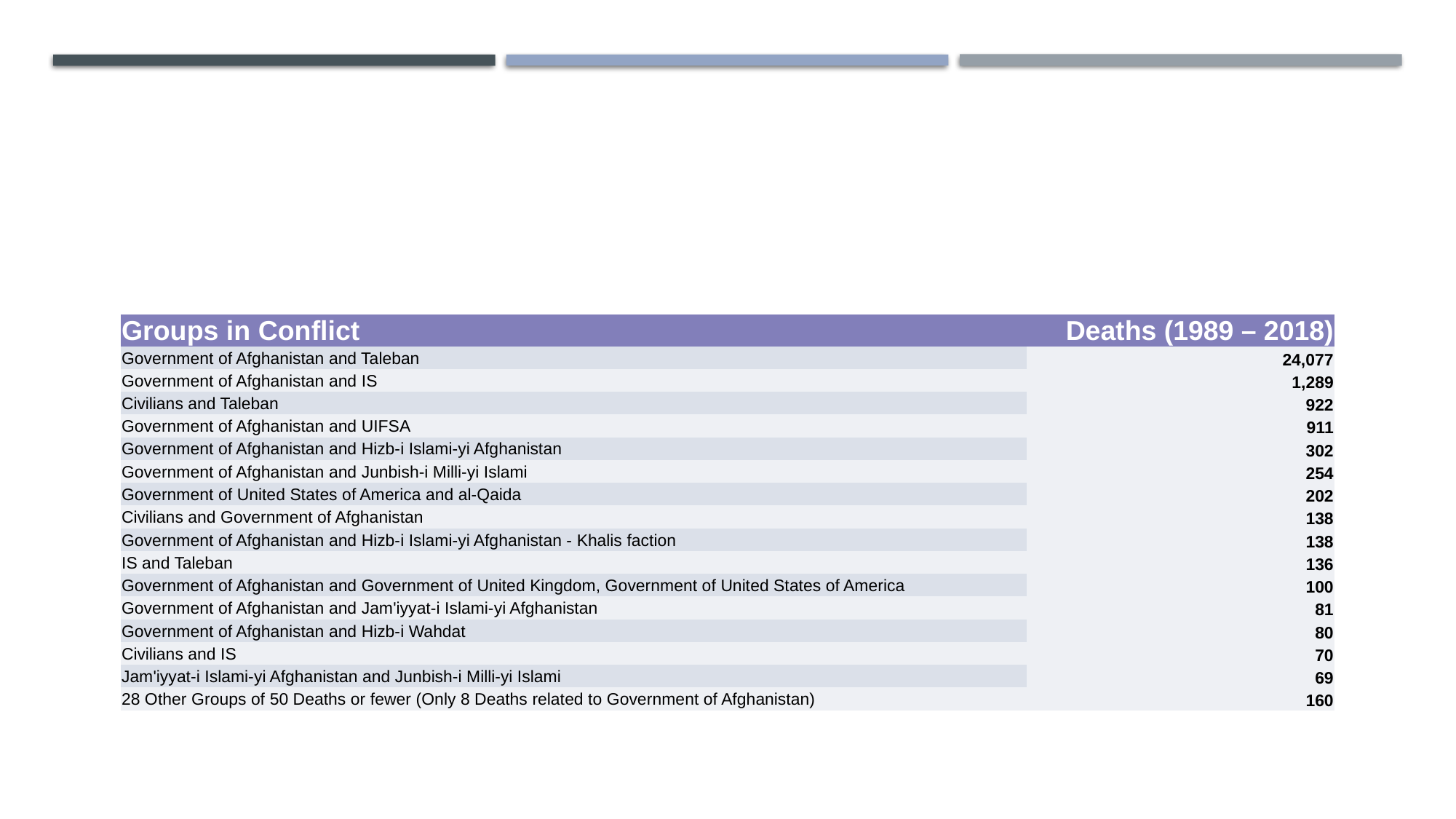

#
| Groups in Conflict | Deaths (1989 – 2018) |
| --- | --- |
| Government of Afghanistan and Taleban | 24,077 |
| Government of Afghanistan and IS | 1,289 |
| Civilians and Taleban | 922 |
| Government of Afghanistan and UIFSA | 911 |
| Government of Afghanistan and Hizb-i Islami-yi Afghanistan | 302 |
| Government of Afghanistan and Junbish-i Milli-yi Islami | 254 |
| Government of United States of America and al-Qaida | 202 |
| Civilians and Government of Afghanistan | 138 |
| Government of Afghanistan and Hizb-i Islami-yi Afghanistan - Khalis faction | 138 |
| IS and Taleban | 136 |
| Government of Afghanistan and Government of United Kingdom, Government of United States of America | 100 |
| Government of Afghanistan and Jam'iyyat-i Islami-yi Afghanistan | 81 |
| Government of Afghanistan and Hizb-i Wahdat | 80 |
| Civilians and IS | 70 |
| Jam'iyyat-i Islami-yi Afghanistan and Junbish-i Milli-yi Islami | 69 |
| 28 Other Groups of 50 Deaths or fewer (Only 8 Deaths related to Government of Afghanistan) | 160 |